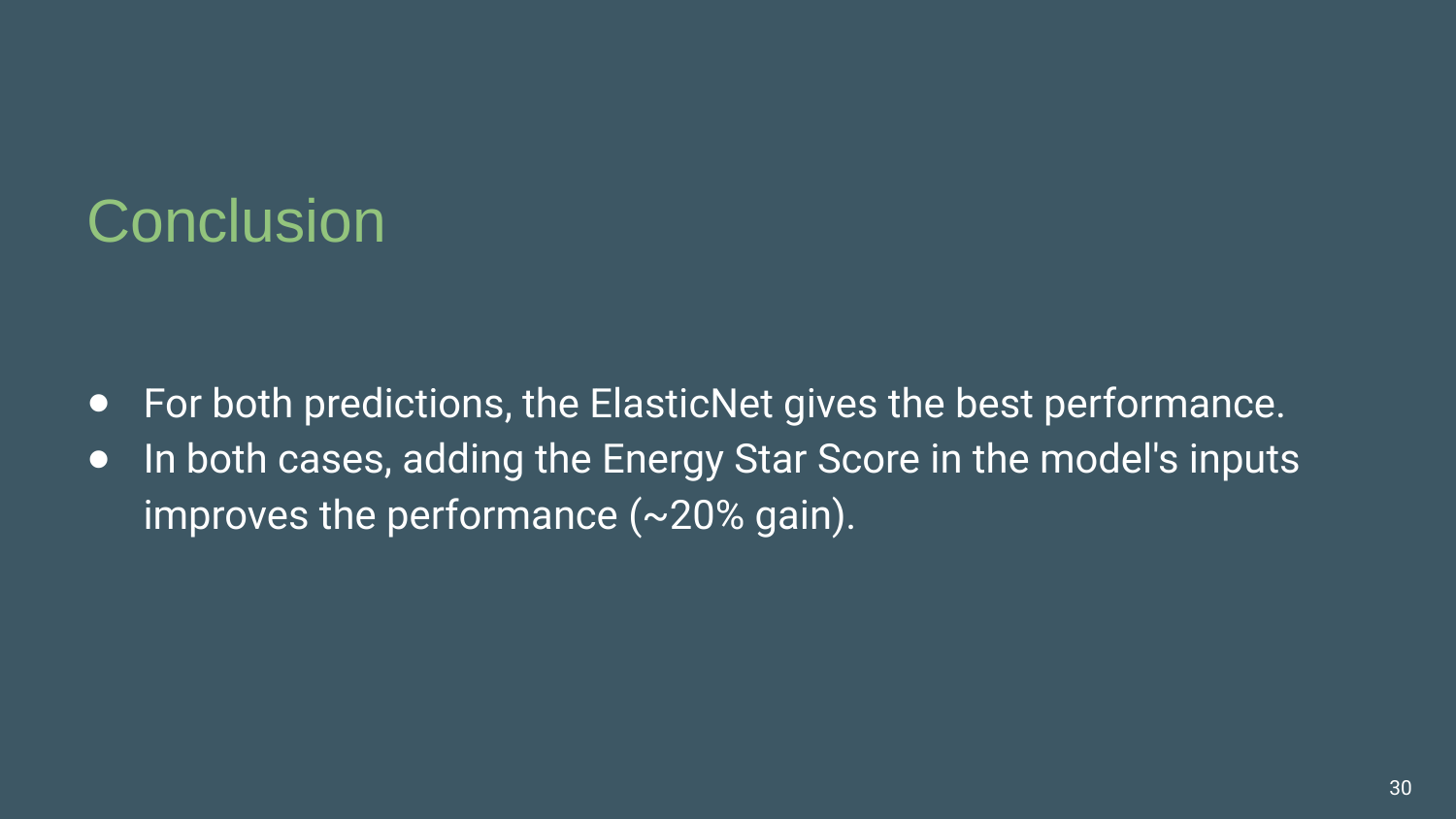

# Conclusion
For both predictions, the ElasticNet gives the best performance.
In both cases, adding the Energy Star Score in the model's inputs improves the performance (~20% gain).

30